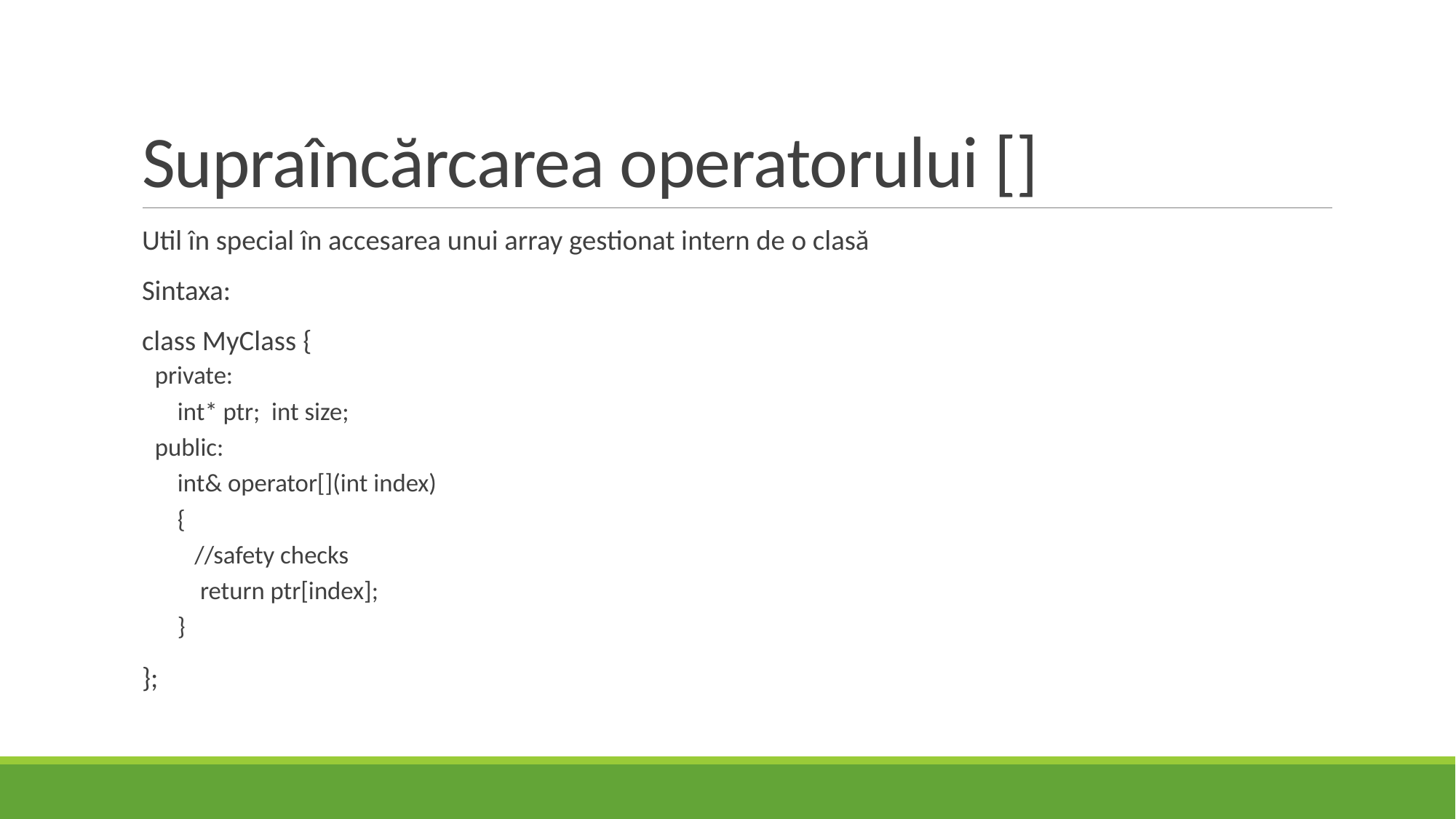

# Supraîncărcarea operatorului []
Util în special în accesarea unui array gestionat intern de o clasă
Sintaxa:
class MyClass {
private:
    int* ptr;  int size;
public:
    int& operator[](int index)
    {
       //safety checks
        return ptr[index];
    }
};